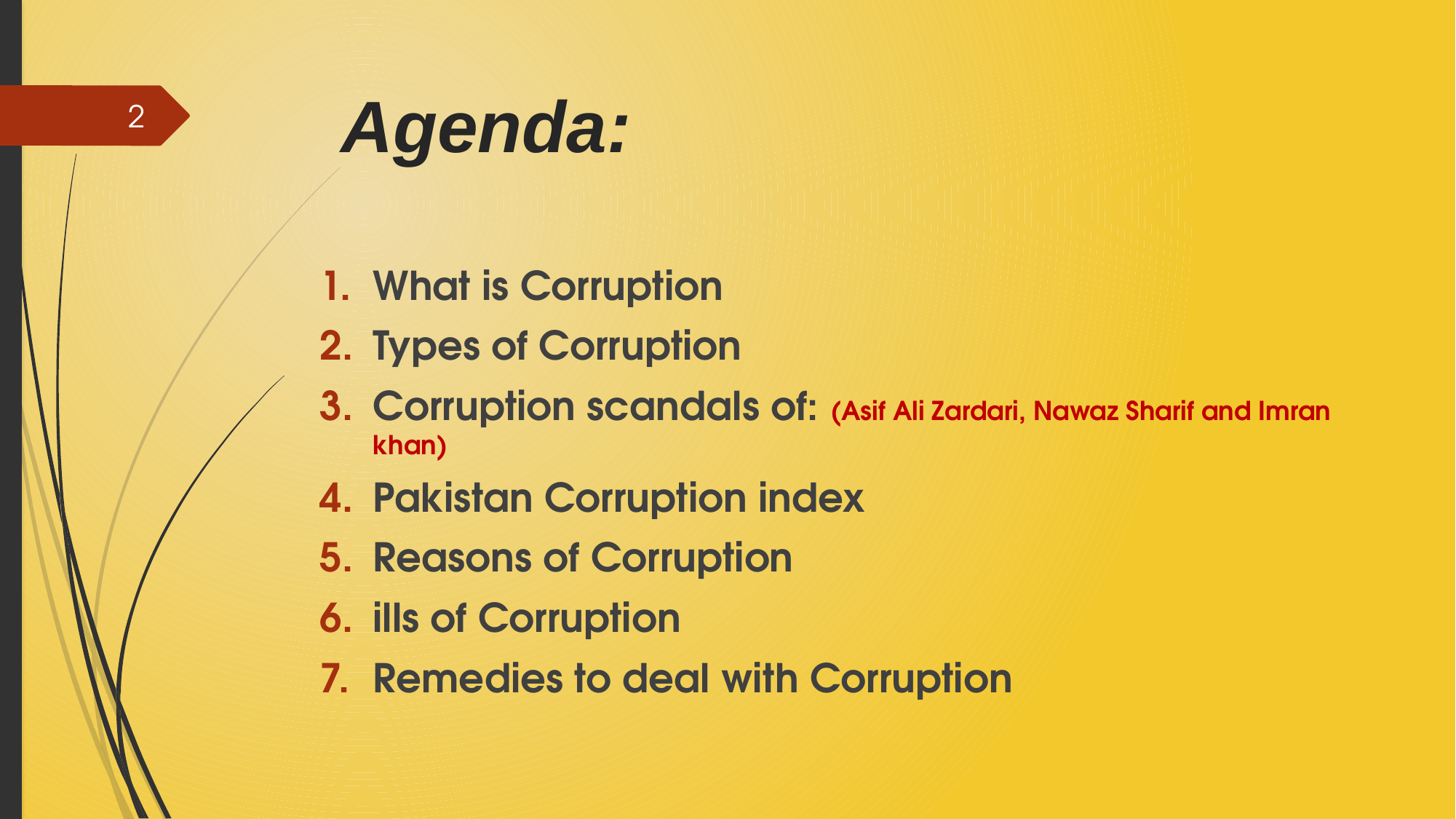

# Agenda:
2
What is Corruption
Types of Corruption
Corruption scandals of: (Asif Ali Zardari, Nawaz Sharif and Imran khan)
Pakistan Corruption index
Reasons of Corruption
ills of Corruption
Remedies to deal with Corruption